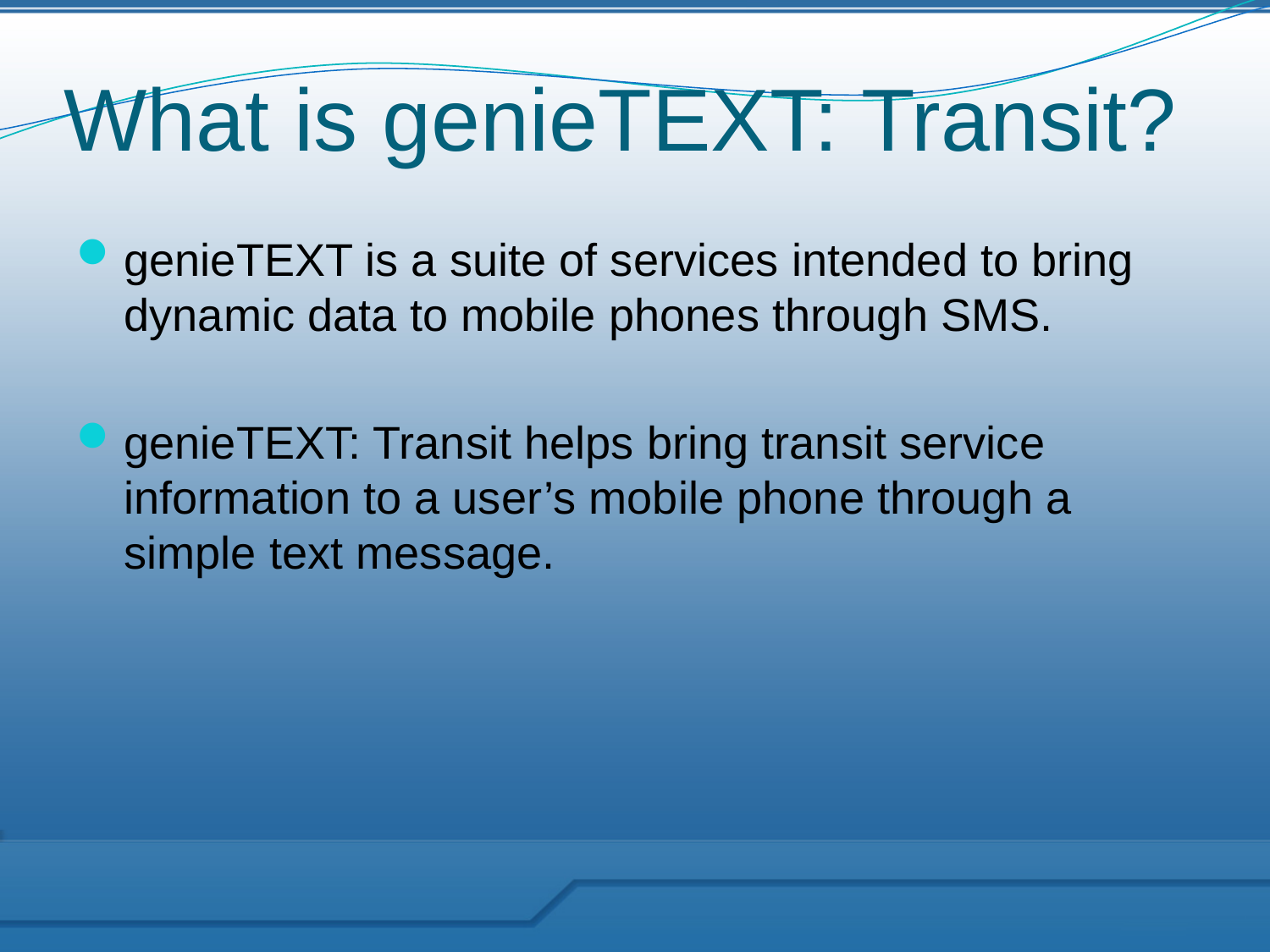

# What is genieTEXT: Transit?
genieTEXT is a suite of services intended to bring dynamic data to mobile phones through SMS.

genieTEXT: Transit helps bring transit service information to a user’s mobile phone through a simple text message.